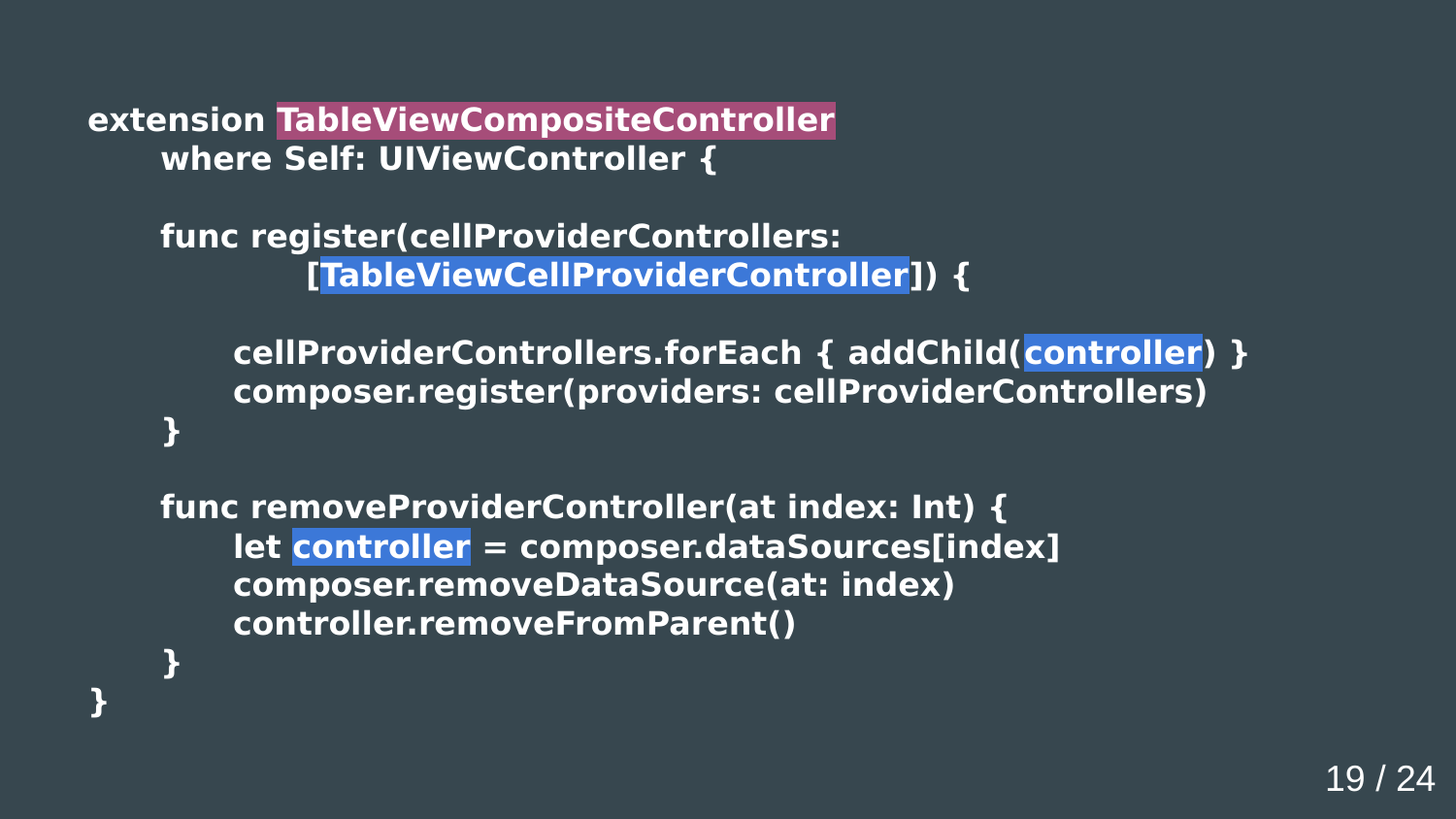

extension TableViewCompositeController
where Self: UIViewController {

func register(cellProviderControllers:
[TableViewCellProviderController]) {

cellProviderControllers.forEach { addChild(controller) }
composer.register(providers: cellProviderControllers)
}

func removeProviderController(at index: Int) {
let controller = composer.dataSources[index]
composer.removeDataSource(at: index)
controller.removeFromParent()
}
}
19 / 24